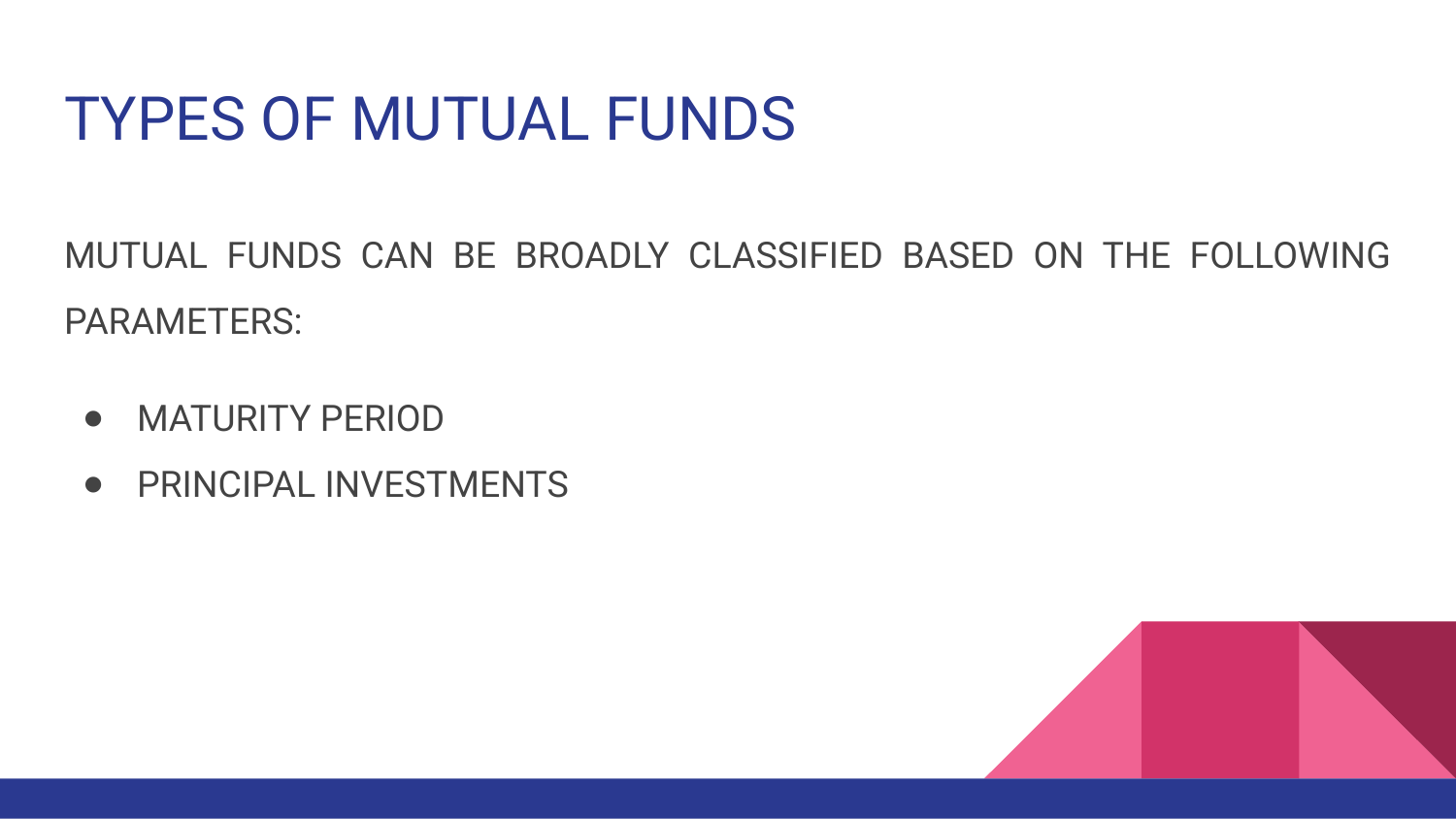

# TYPES OF MUTUAL FUNDS
MUTUAL FUNDS CAN BE BROADLY CLASSIFIED BASED ON THE FOLLOWING PARAMETERS:
MATURITY PERIOD
PRINCIPAL INVESTMENTS